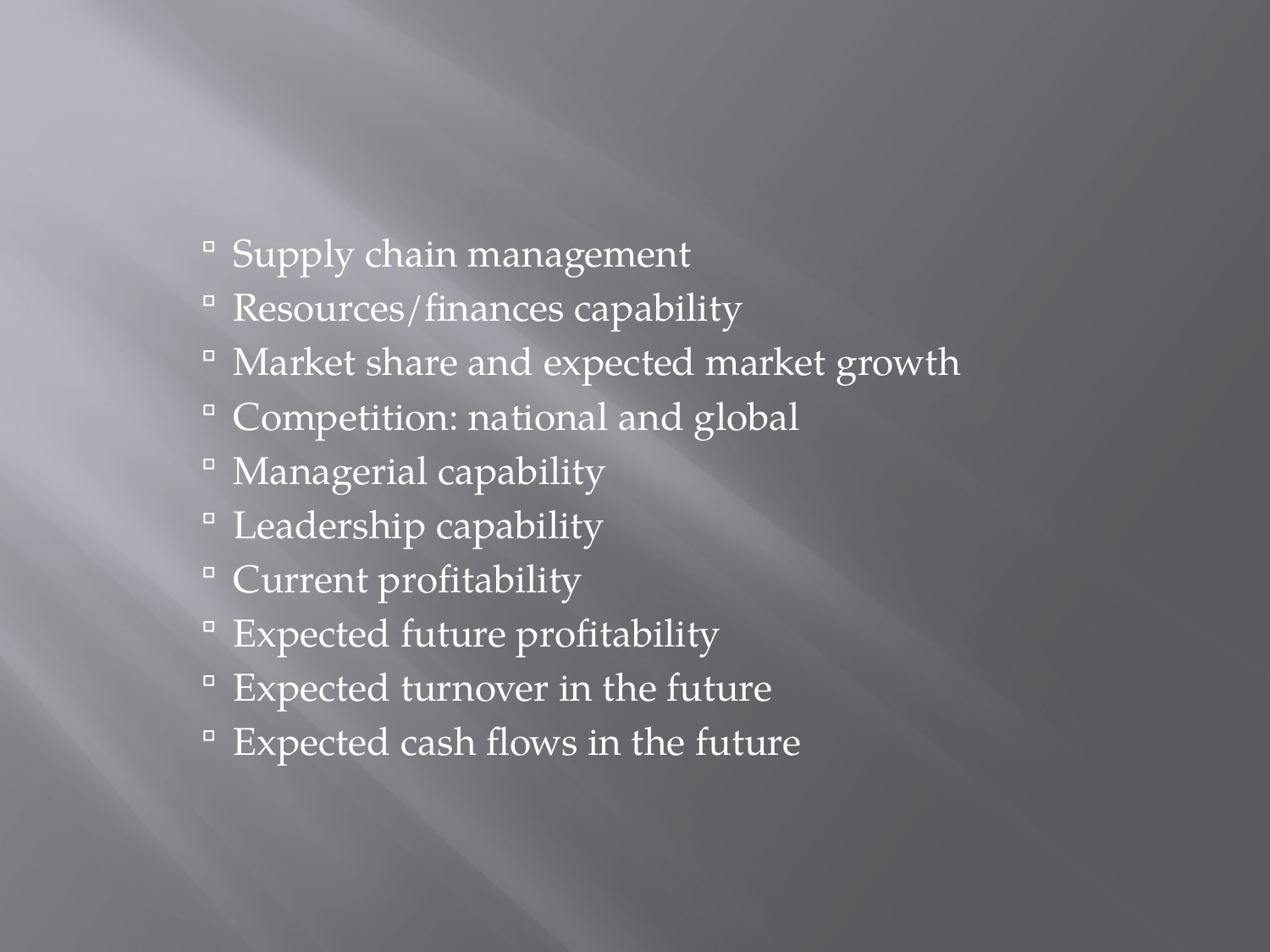

#
Supply chain management
Resources/finances capability
Market share and expected market growth
Competition: national and global
Managerial capability
Leadership capability
Current profitability
Expected future profitability
Expected turnover in the future
Expected cash flows in the future